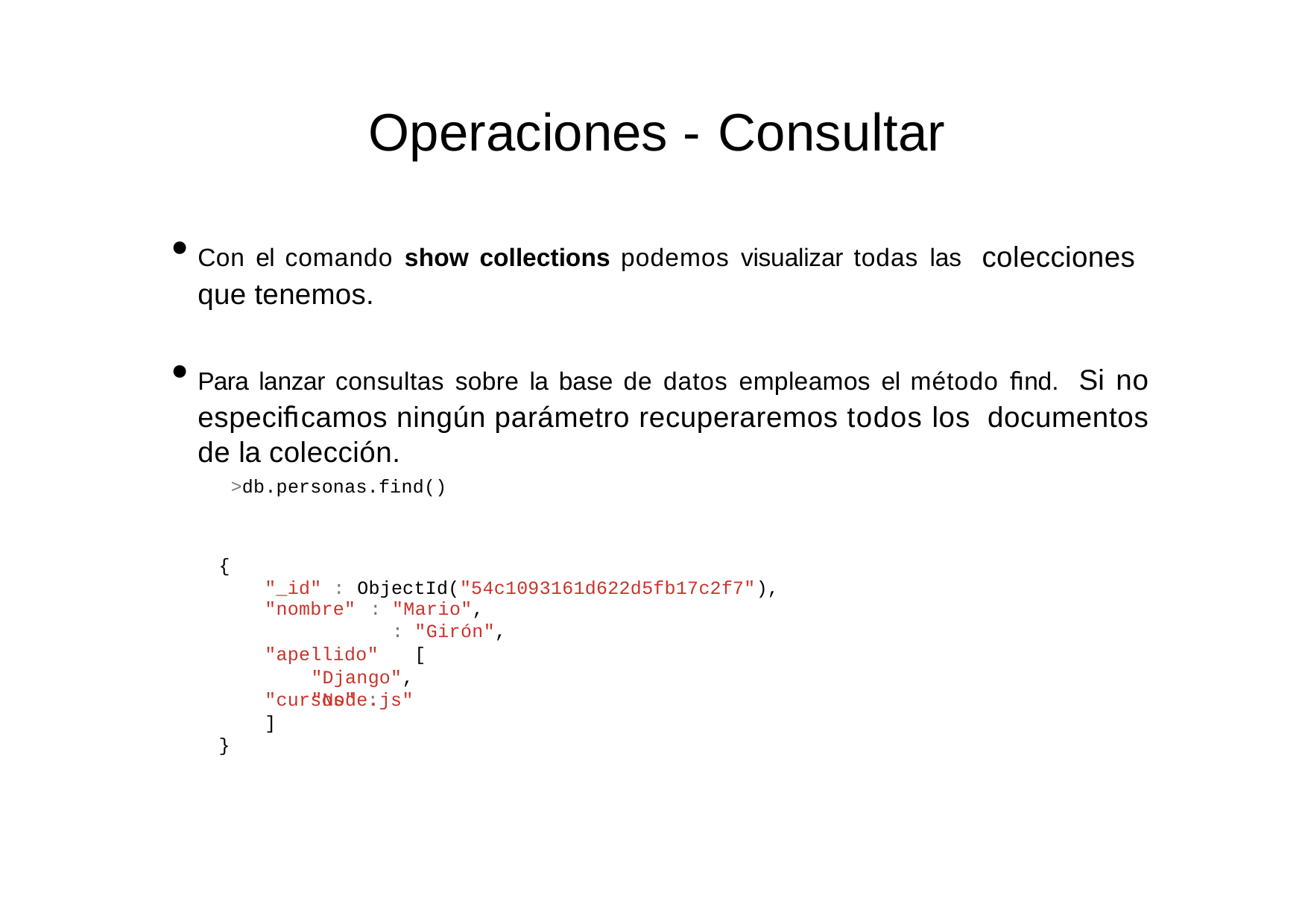

# Operaciones - Consultar
Con el comando show collections podemos visualizar todas las  colecciones que tenemos.

Para lanzar consultas sobre la base de datos empleamos el método ﬁnd.  Si no especiﬁcamos ningún parámetro recuperaremos todos los  documentos de la colección.
>db.personas.find()

{
"_id" : ObjectId("54c1093161d622d5fb17c2f7"),
"nombre" :  "apellido"  "cursos" :
"Mario",
: "Girón",   [
"Django",
"Node.js"
]
}